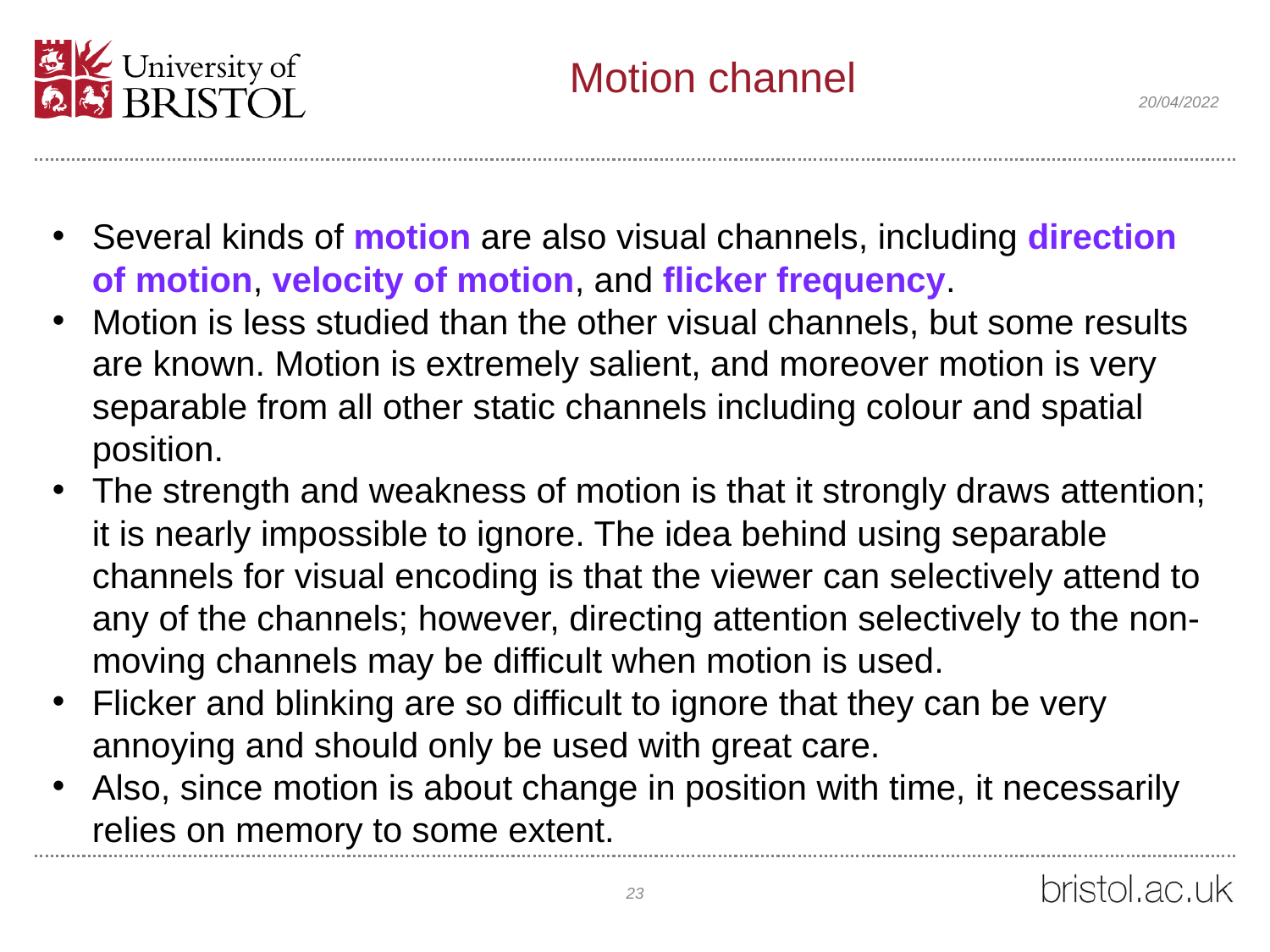

# Motion channel
20/04/2022
Several kinds of motion are also visual channels, including direction of motion, velocity of motion, and flicker frequency.
Motion is less studied than the other visual channels, but some results are known. Motion is extremely salient, and moreover motion is very separable from all other static channels including colour and spatial position.
The strength and weakness of motion is that it strongly draws attention; it is nearly impossible to ignore. The idea behind using separable channels for visual encoding is that the viewer can selectively attend to any of the channels; however, directing attention selectively to the non-moving channels may be difficult when motion is used.
Flicker and blinking are so difficult to ignore that they can be very annoying and should only be used with great care.
Also, since motion is about change in position with time, it necessarily relies on memory to some extent.

23